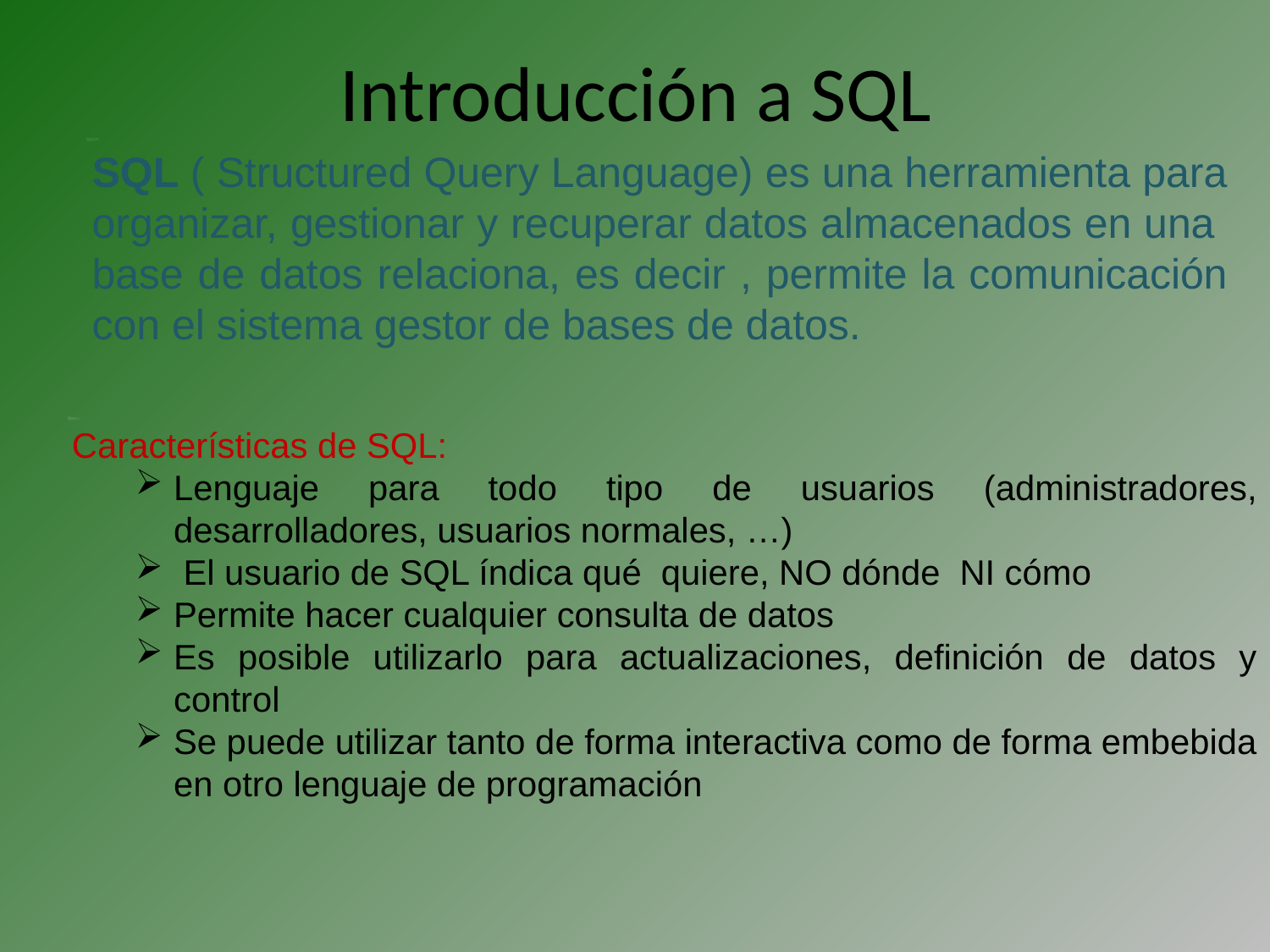

# Introducción a SQL
SQL ( Structured Query Language) es una herramienta para organizar, gestionar y recuperar datos almacenados en una  base de datos relaciona, es decir , permite la comunicación con el sistema gestor de bases de datos.
Características de SQL:
Lenguaje para todo tipo de usuarios (administradores, desarrolladores, usuarios normales, …)
 El usuario de SQL índica qué  quiere, NO dónde  NI cómo
Permite hacer cualquier consulta de datos
Es posible utilizarlo para actualizaciones, definición de datos y control
Se puede utilizar tanto de forma interactiva como de forma embebida en otro lenguaje de programación